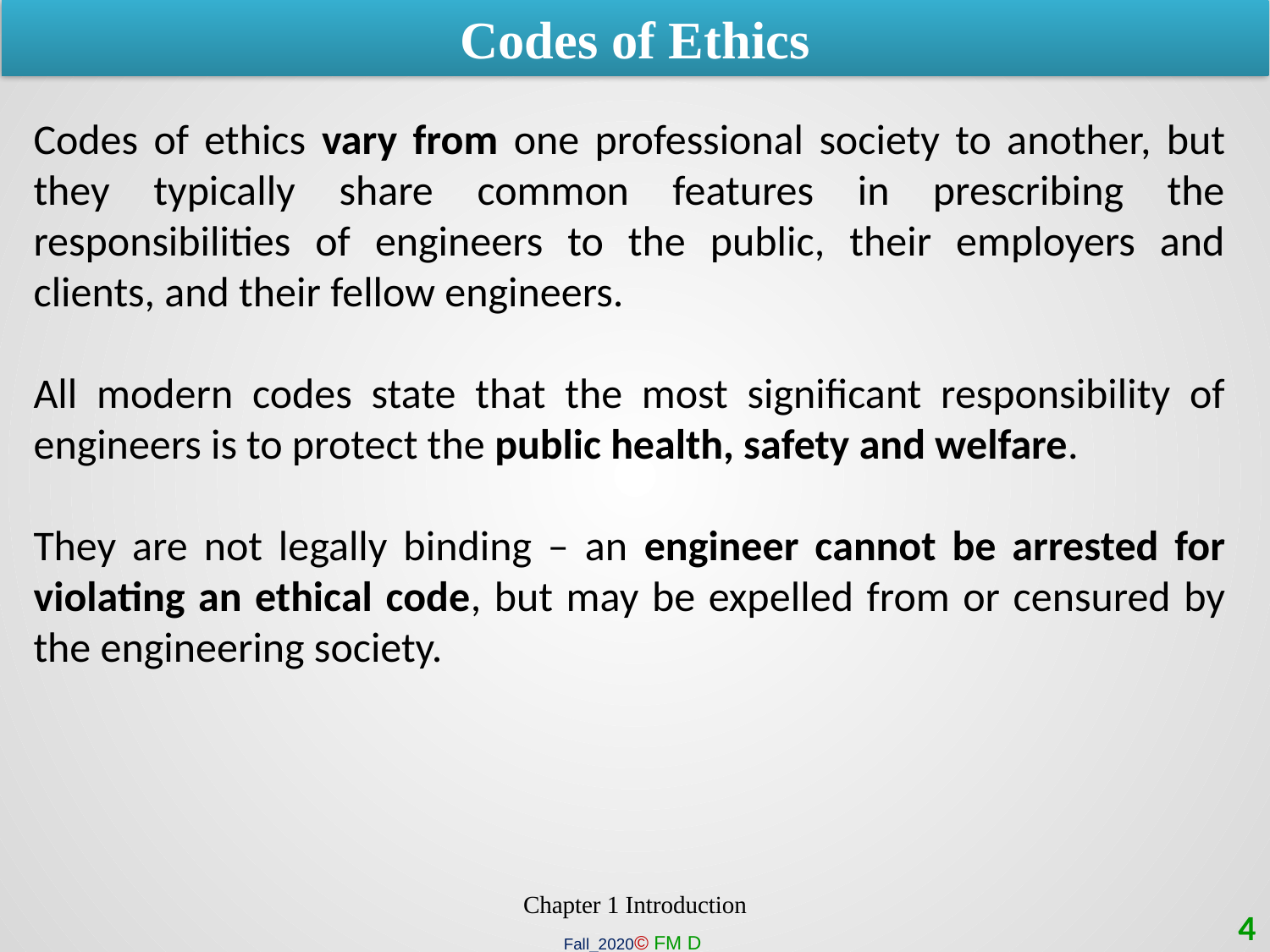

Codes of Ethics
Codes of ethics vary from one professional society to another, but they typically share common features in prescribing the responsibilities of engineers to the public, their employers and clients, and their fellow engineers.

All modern codes state that the most significant responsibility of engineers is to protect the public health, safety and welfare.

They are not legally binding – an engineer cannot be arrested for violating an ethical code, but may be expelled from or censured by the engineering society.

Chapter 1 Introduction
4